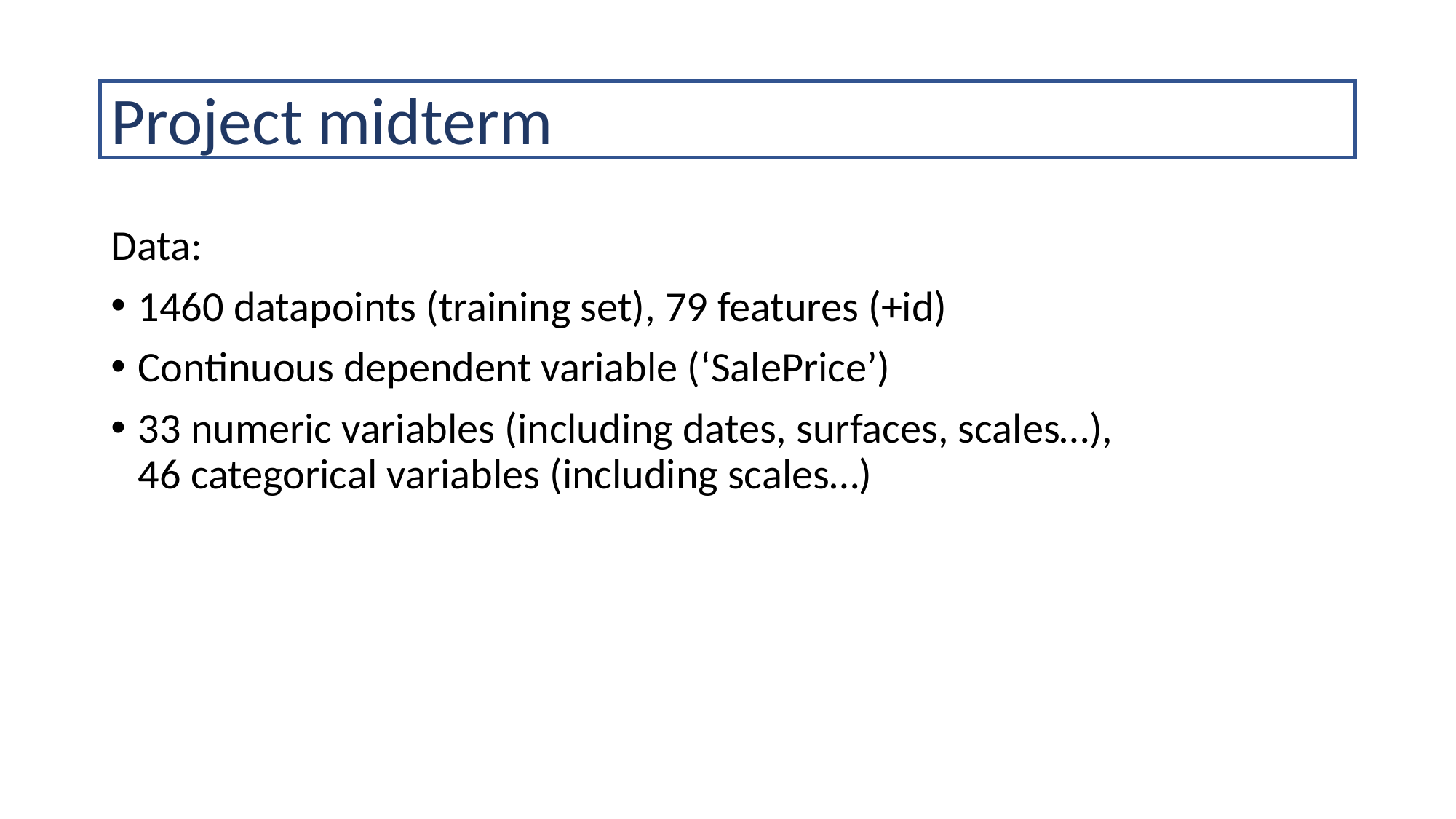

# Project midterm

Data:
1460 datapoints (training set), 79 features (+id)
Continuous dependent variable (‘SalePrice’)
33 numeric variables (including dates, surfaces, scales…),
46 categorical variables (including scales…)